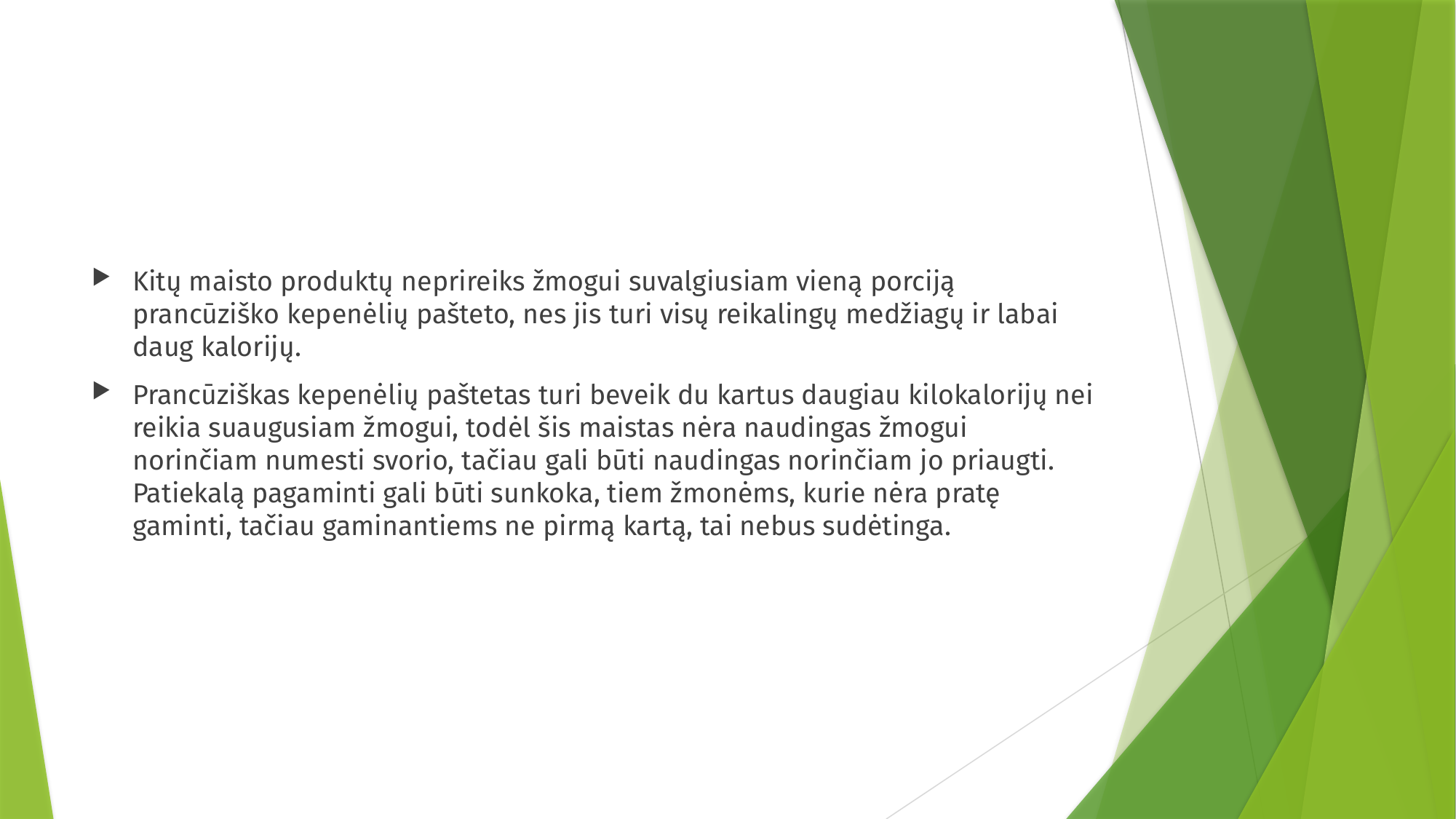

Kitų maisto produktų neprireiks žmogui suvalgiusiam vieną porciją prancūziško kepenėlių pašteto, nes jis turi visų reikalingų medžiagų ir labai daug kalorijų.
Prancūziškas kepenėlių paštetas turi beveik du kartus daugiau kilokalorijų nei reikia suaugusiam žmogui, todėl šis maistas nėra naudingas žmogui norinčiam numesti svorio, tačiau gali būti naudingas norinčiam jo priaugti. Patiekalą pagaminti gali būti sunkoka, tiem žmonėms, kurie nėra pratę gaminti, tačiau gaminantiems ne pirmą kartą, tai nebus sudėtinga.